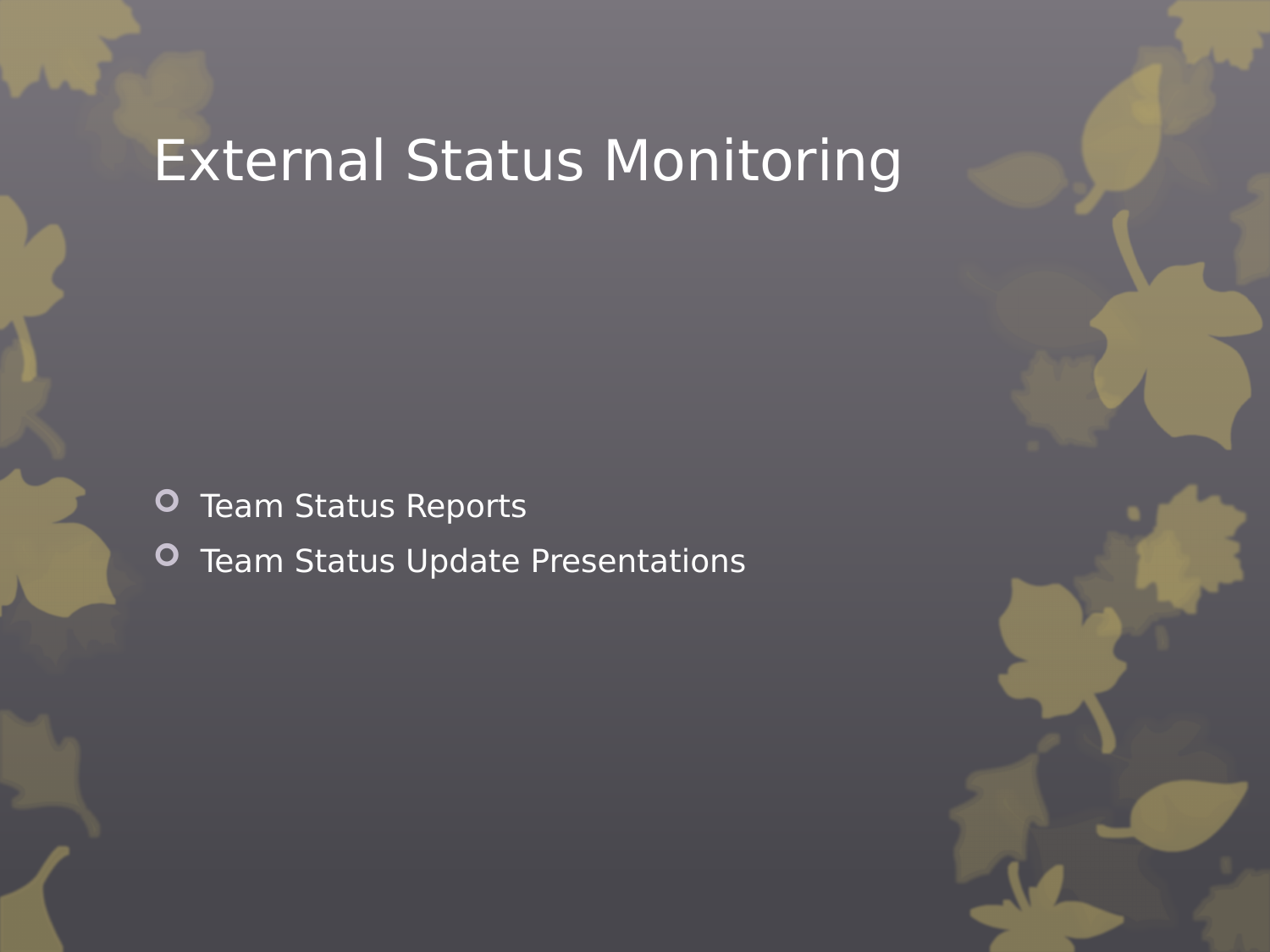

# External Status Monitoring
Team Status Reports
Team Status Update Presentations